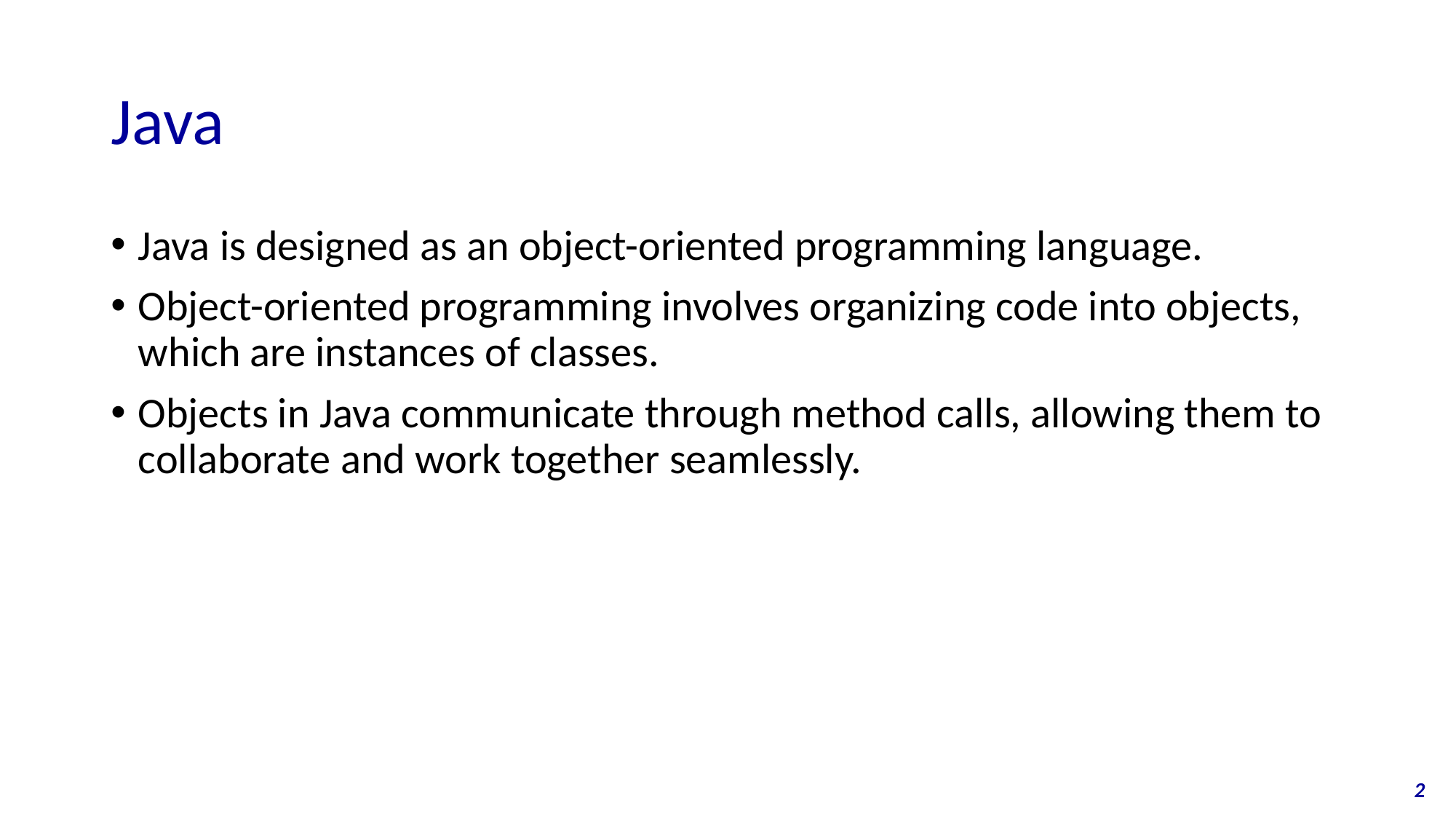

# Java
Java is designed as an object-oriented programming language.
Object-oriented programming involves organizing code into objects, which are instances of classes.
Objects in Java communicate through method calls, allowing them to collaborate and work together seamlessly.
2